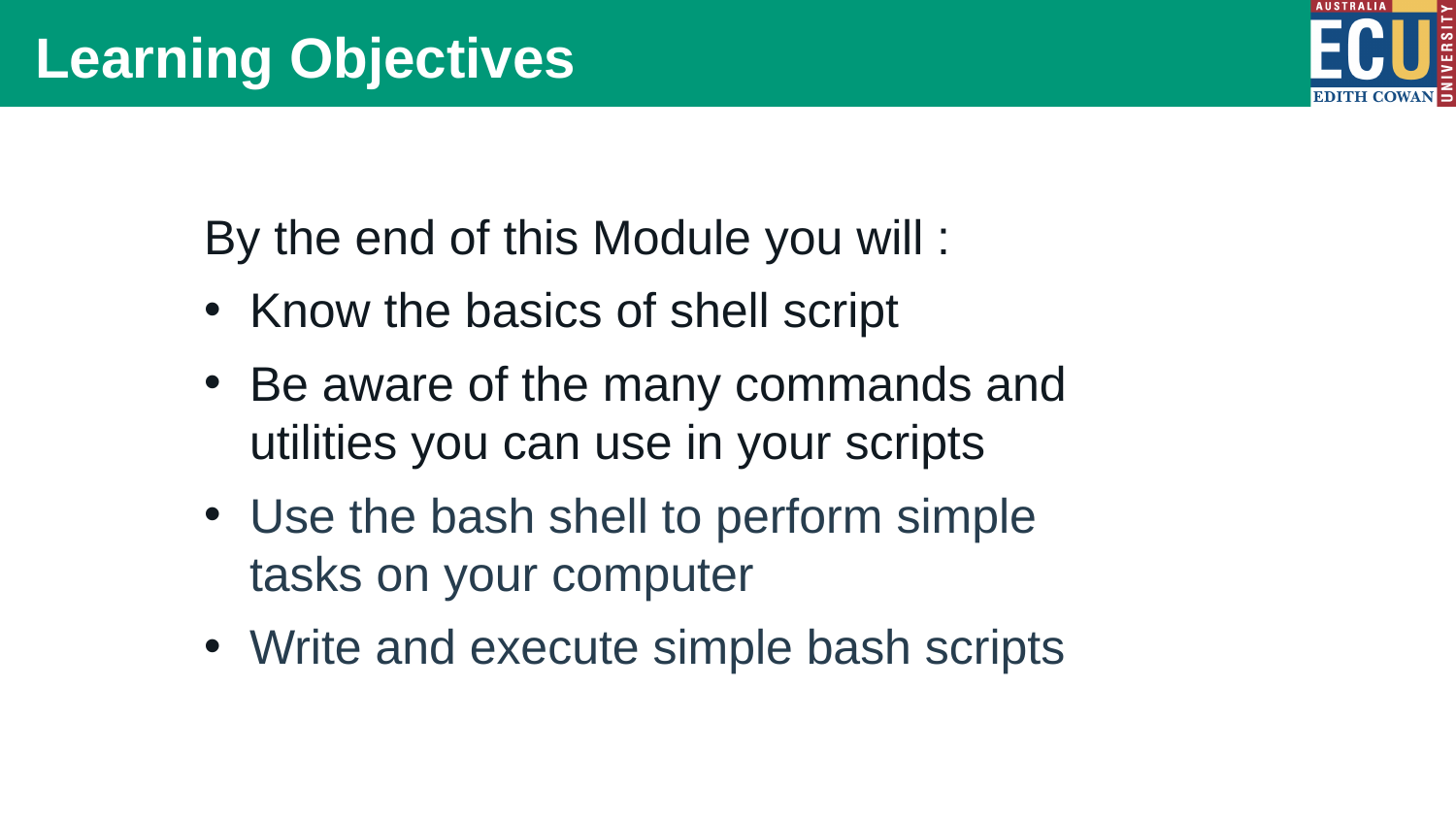

# Learning Objectives
By the end of this Module you will :
Know the basics of shell script
Be aware of the many commands and utilities you can use in your scripts
Use the bash shell to perform simple tasks on your computer
Write and execute simple bash scripts